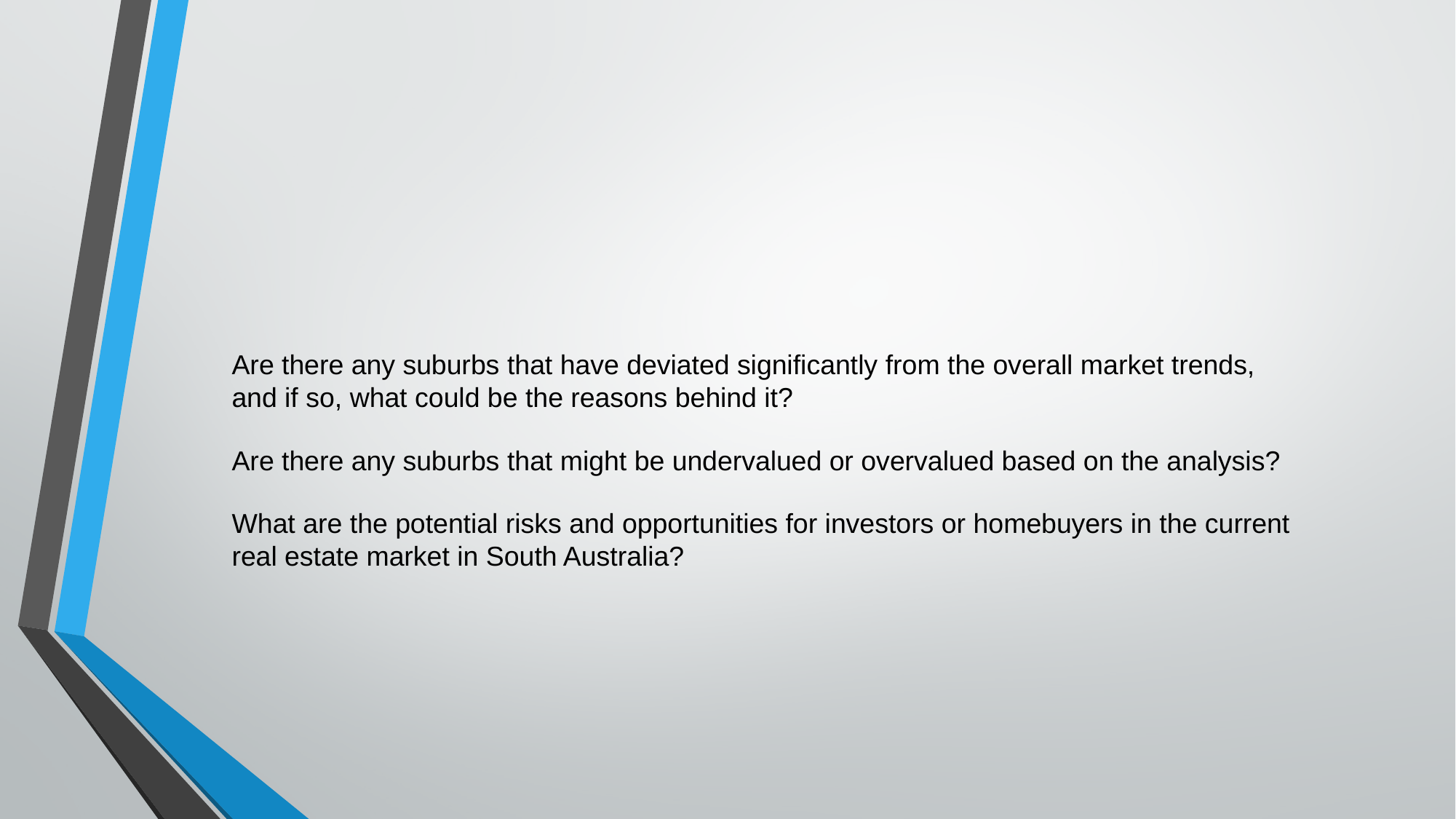

Are there any suburbs that have deviated significantly from the overall market trends, and if so, what could be the reasons behind it?
Are there any suburbs that might be undervalued or overvalued based on the analysis?
What are the potential risks and opportunities for investors or homebuyers in the current real estate market in South Australia?